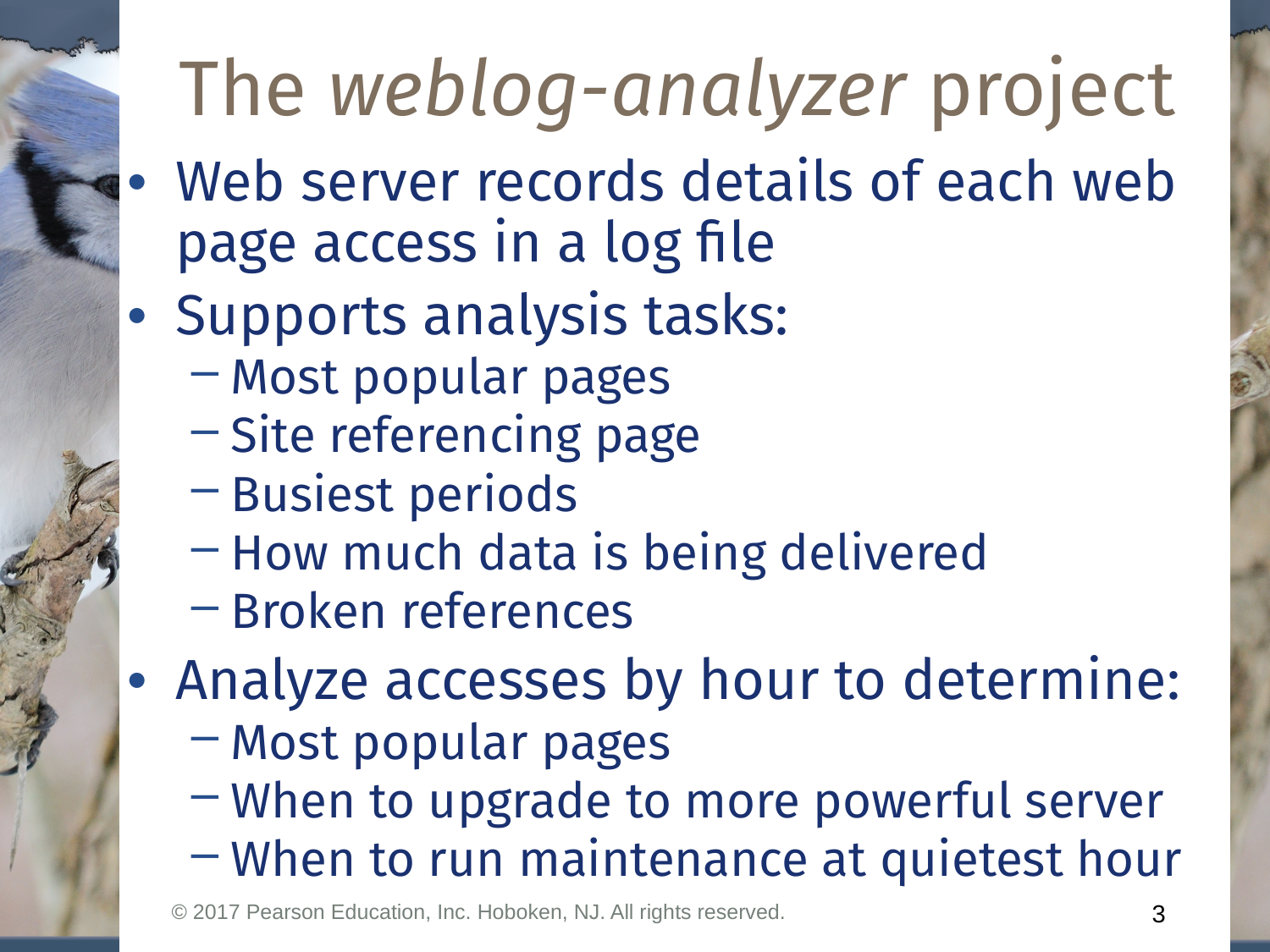

# The weblog-analyzer project
Web server records details of each web page access in a log file
Supports analysis tasks:
Most popular pages
Site referencing page
Busiest periods
How much data is being delivered
Broken references
Analyze accesses by hour to determine:
Most popular pages
When to upgrade to more powerful server
When to run maintenance at quietest hour

© 2017 Pearson Education, Inc. Hoboken, NJ. All rights reserved.